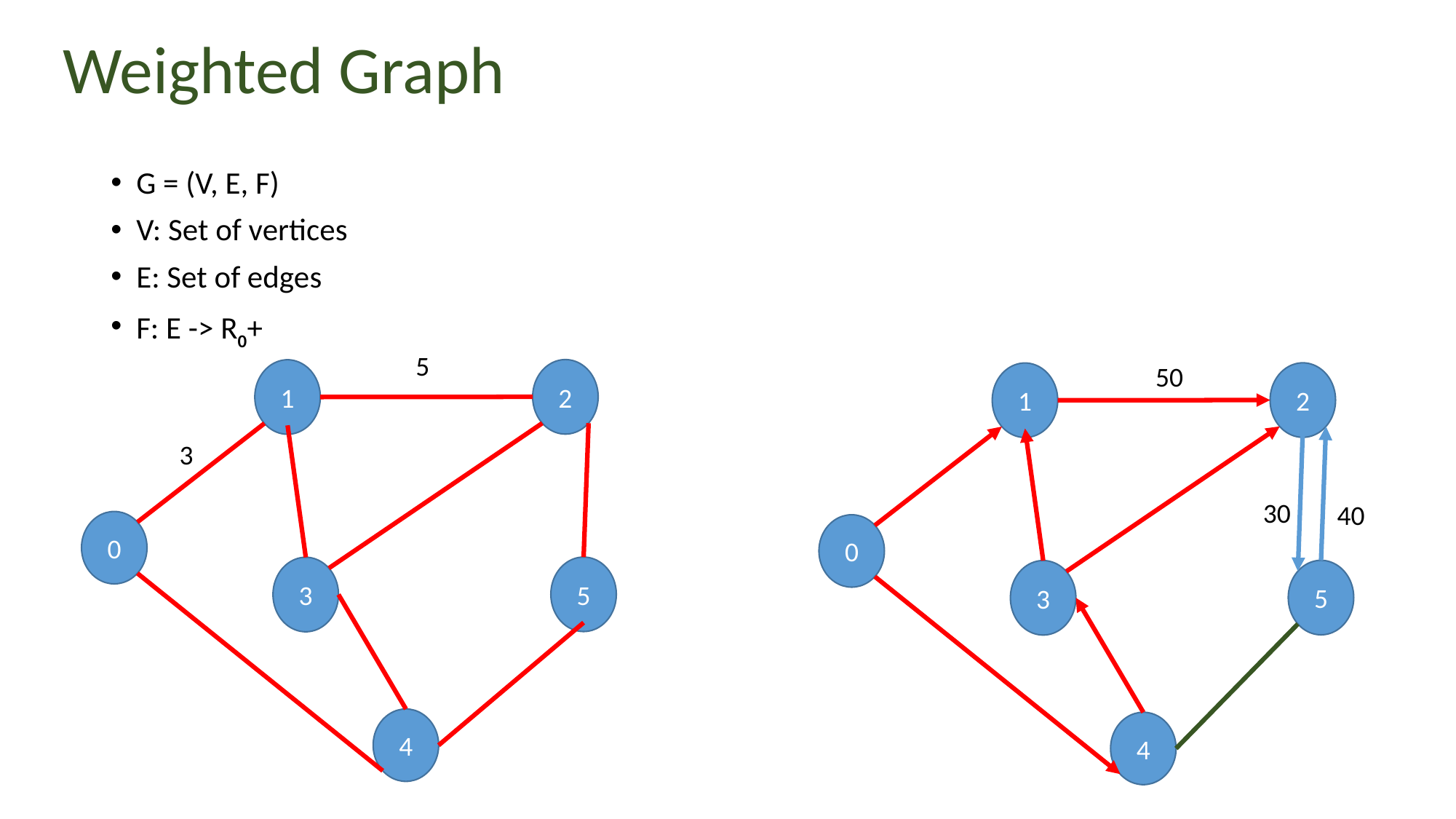

# Weighted Graph
G = (V, E, F)
V: Set of vertices
E: Set of edges
F: E -> R0+
5
50
2
1
2
1
3
30
40
0
0
5
3
5
3
4
4